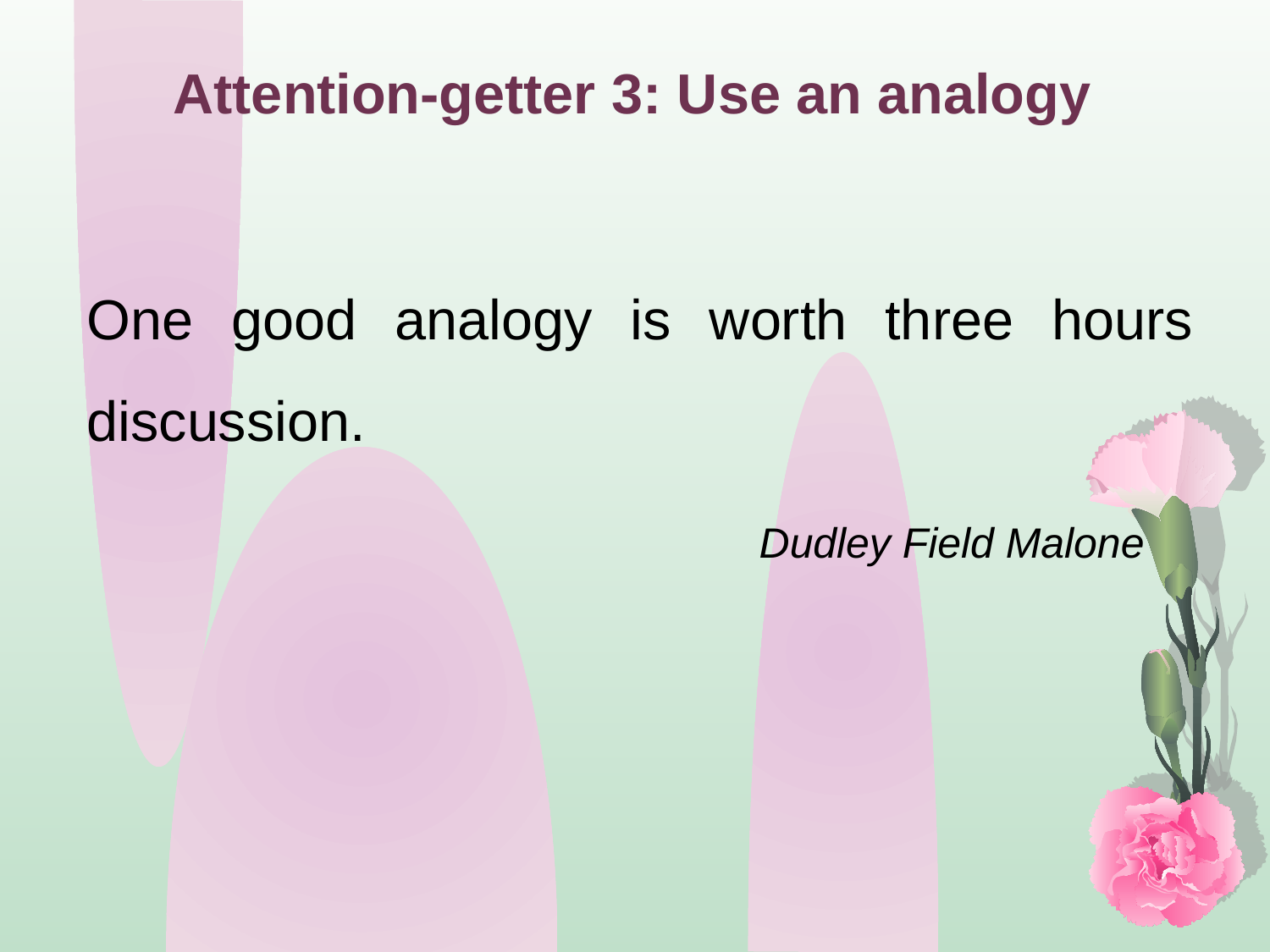

Attention-getter 3: Use an analogy
One good analogy is worth three hours discussion.
					Dudley Field Malone